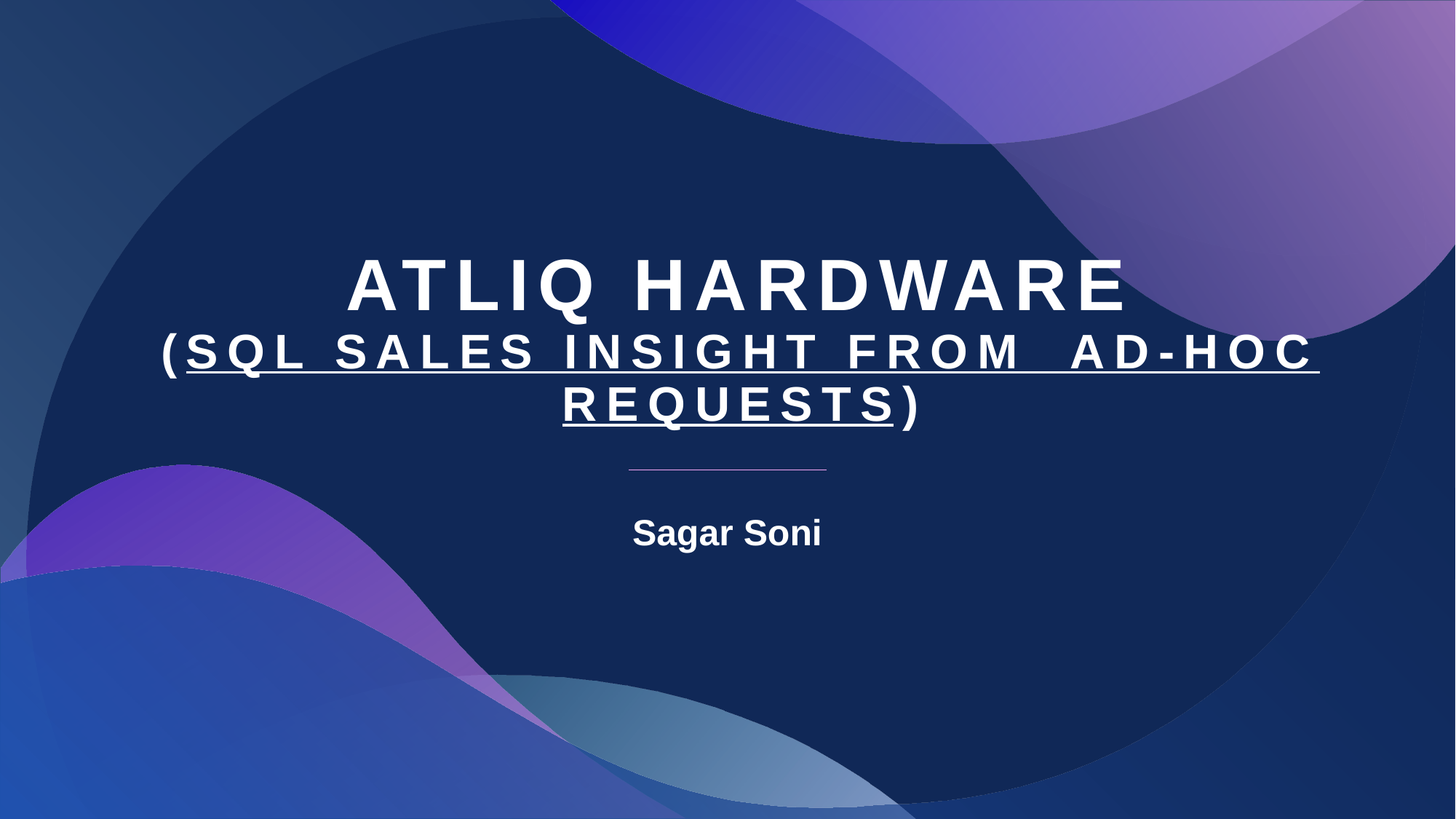

# Atliq hardware (SQL sales insight from  aD-hoc requests)
Sagar Soni